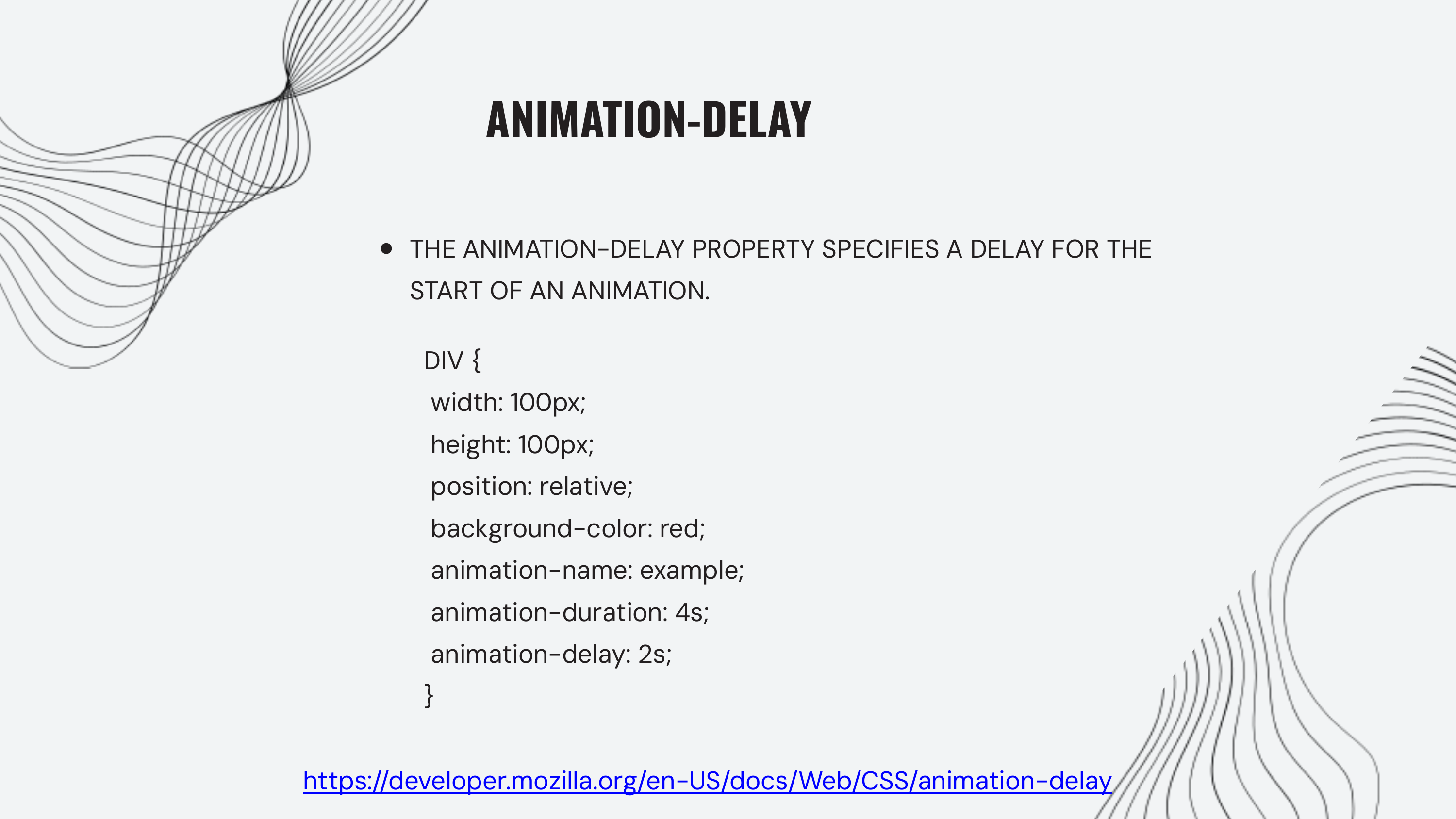

ANIMATION-DELAY

THE ANIMATION-DELAY PROPERTY SPECIFIES A DELAY FOR THE START OF AN ANIMATION.
DIV {
 width: 100px;
 height: 100px;
 position: relative;
 background-color: red;
 animation-name: example;
 animation-duration: 4s;
 animation-delay: 2s;
}

https://developer.mozilla.org/en-US/docs/Web/CSS/animation-delay